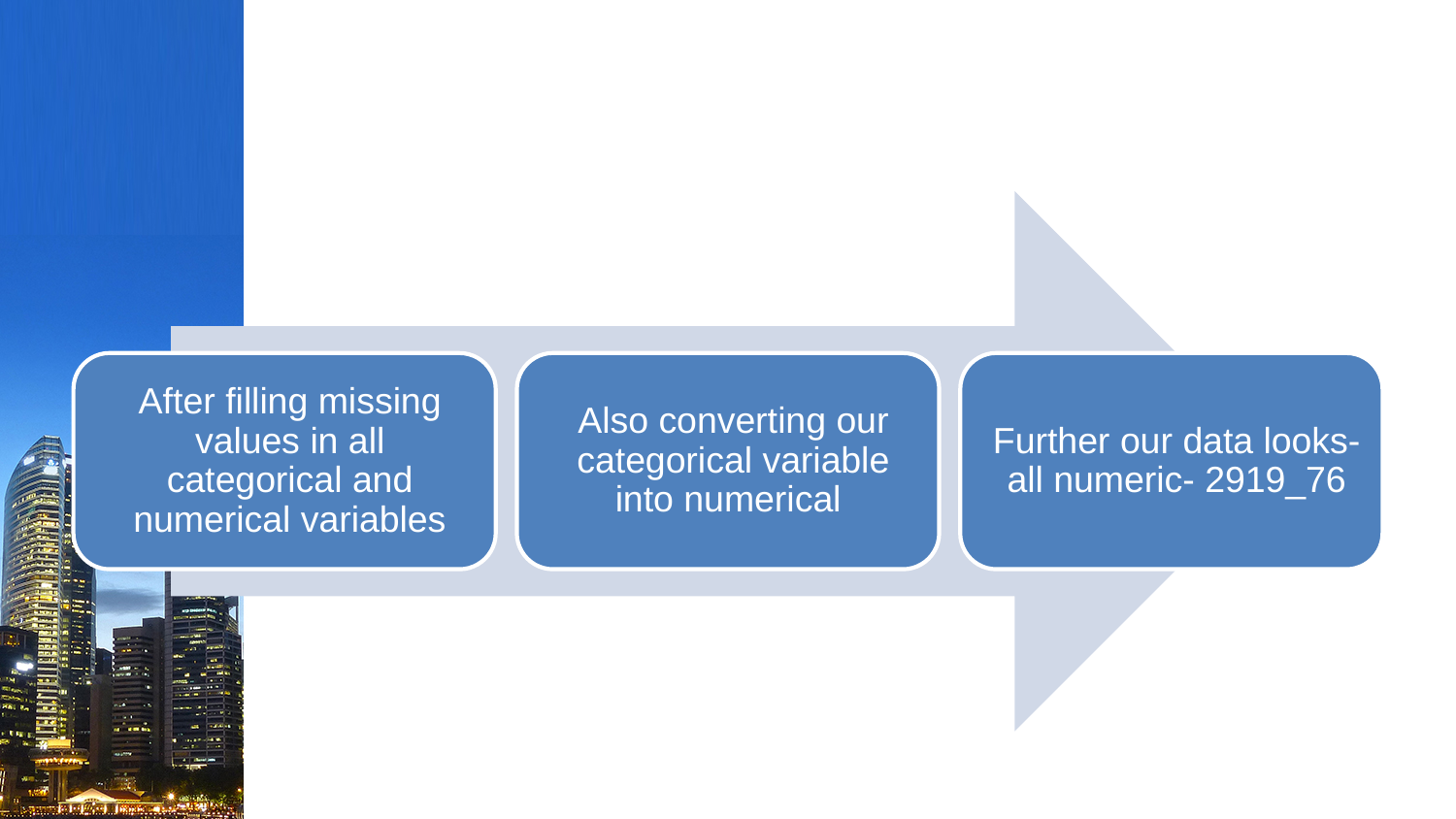

After filling missing values in all categorical and numerical variables
Also converting our categorical variable into numerical
Further our data looks-all numeric- 2919_76